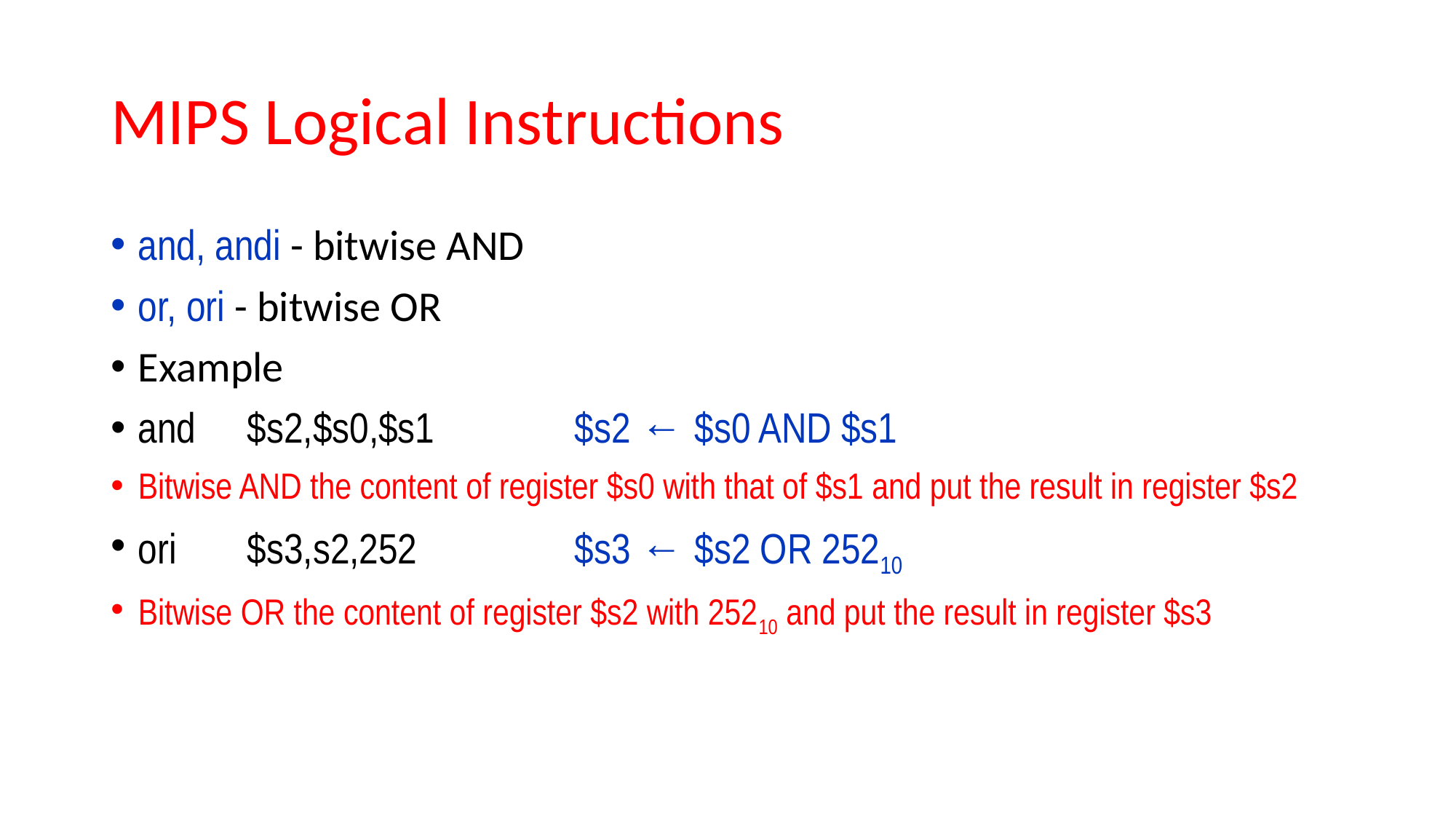

# MIPS Logical Instructions
and, andi - bitwise AND
or, ori - bitwise OR
Example
and	$s2,$s0,$s1		$s2 ← $s0 AND $s1
Bitwise AND the content of register $s0 with that of $s1 and put the result in register $s2
ori	$s3,s2,252		$s3 ← $s2 OR 25210
Bitwise OR the content of register $s2 with 25210 and put the result in register $s3